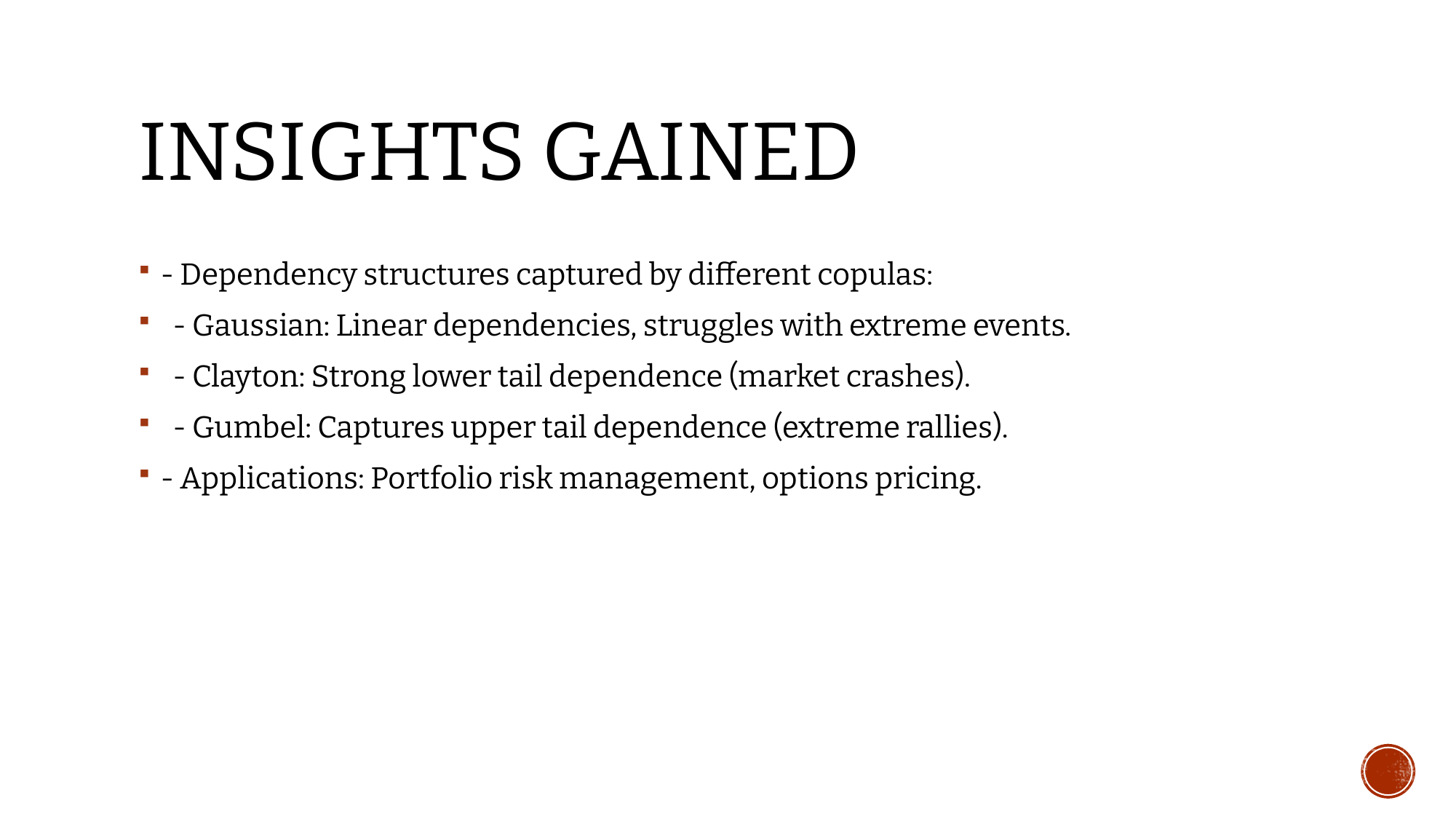

# Insights Gained
- Dependency structures captured by different copulas:
  - Gaussian: Linear dependencies, struggles with extreme events.
  - Clayton: Strong lower tail dependence (market crashes).
  - Gumbel: Captures upper tail dependence (extreme rallies).
- Applications: Portfolio risk management, options pricing.